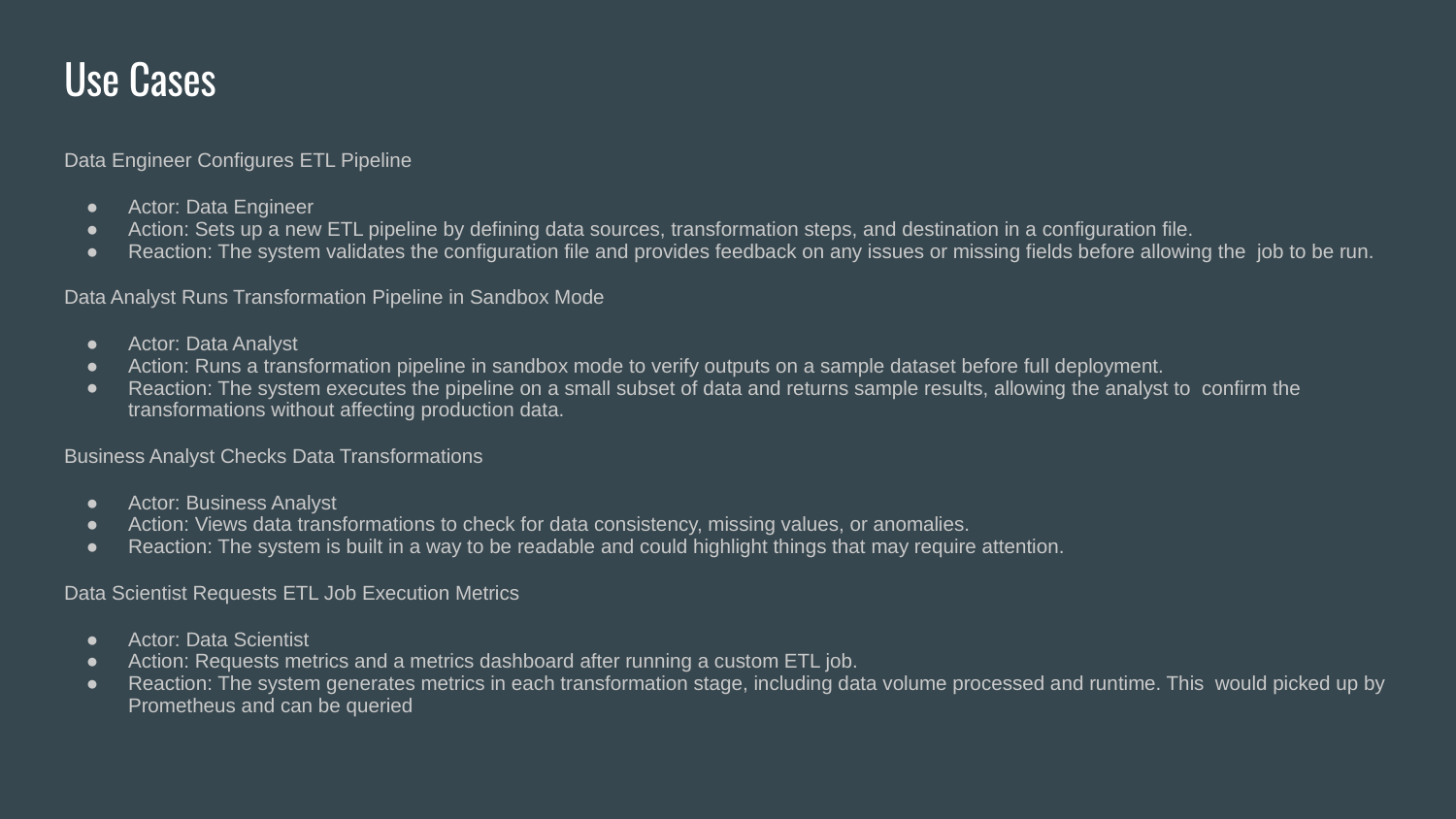

# Use Cases

Data Engineer Configures ETL Pipeline

Actor: Data Engineer
Action: Sets up a new ETL pipeline by defining data sources, transformation steps, and destination in a configuration file.
Reaction: The system validates the configuration file and provides feedback on any issues or missing fields before allowing the  job to be run.

Data Analyst Runs Transformation Pipeline in Sandbox Mode

Actor: Data Analyst
Action: Runs a transformation pipeline in sandbox mode to verify outputs on a sample dataset before full deployment.
Reaction: The system executes the pipeline on a small subset of data and returns sample results, allowing the analyst to  confirm the transformations without affecting production data.

Business Analyst Checks Data Transformations

Actor: Business Analyst
Action: Views data transformations to check for data consistency, missing values, or anomalies.
Reaction: The system is built in a way to be readable and could highlight things that may require attention.

Data Scientist Requests ETL Job Execution Metrics

Actor: Data Scientist
Action: Requests metrics and a metrics dashboard after running a custom ETL job.
Reaction: The system generates metrics in each transformation stage, including data volume processed and runtime. This  would picked up by Prometheus and can be queried